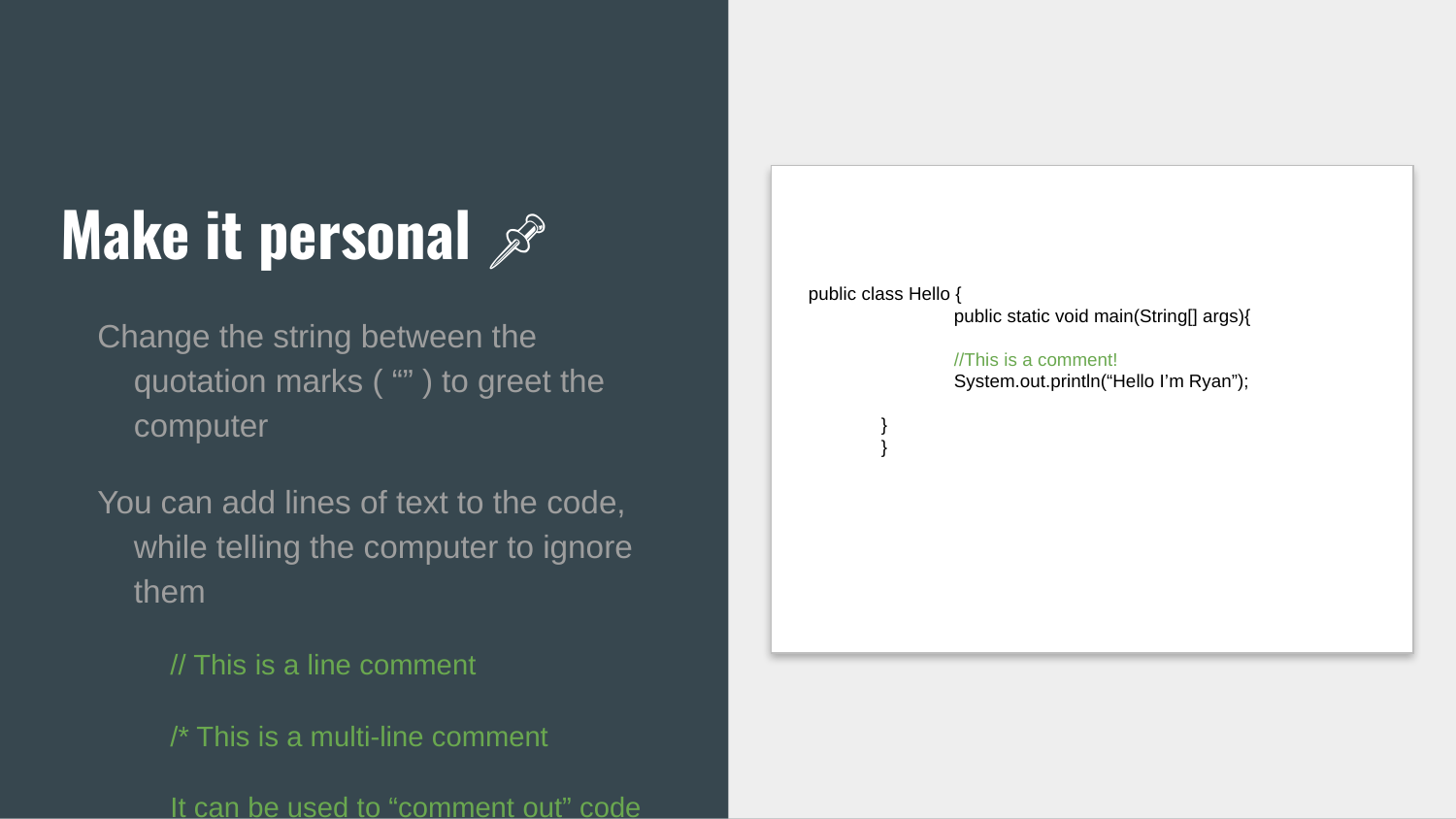

# Make it personal 📌
public class Hello {
	public static void main(String[] args){

	//This is a comment!
	System.out.println(“Hello I’m Ryan”);

}
}
Change the string between the quotation marks ( “” ) to greet the computer
You can add lines of text to the code, while telling the computer to ignore them
// This is a line comment
/* This is a multi-line comment
It can be used to “comment out” code
*/